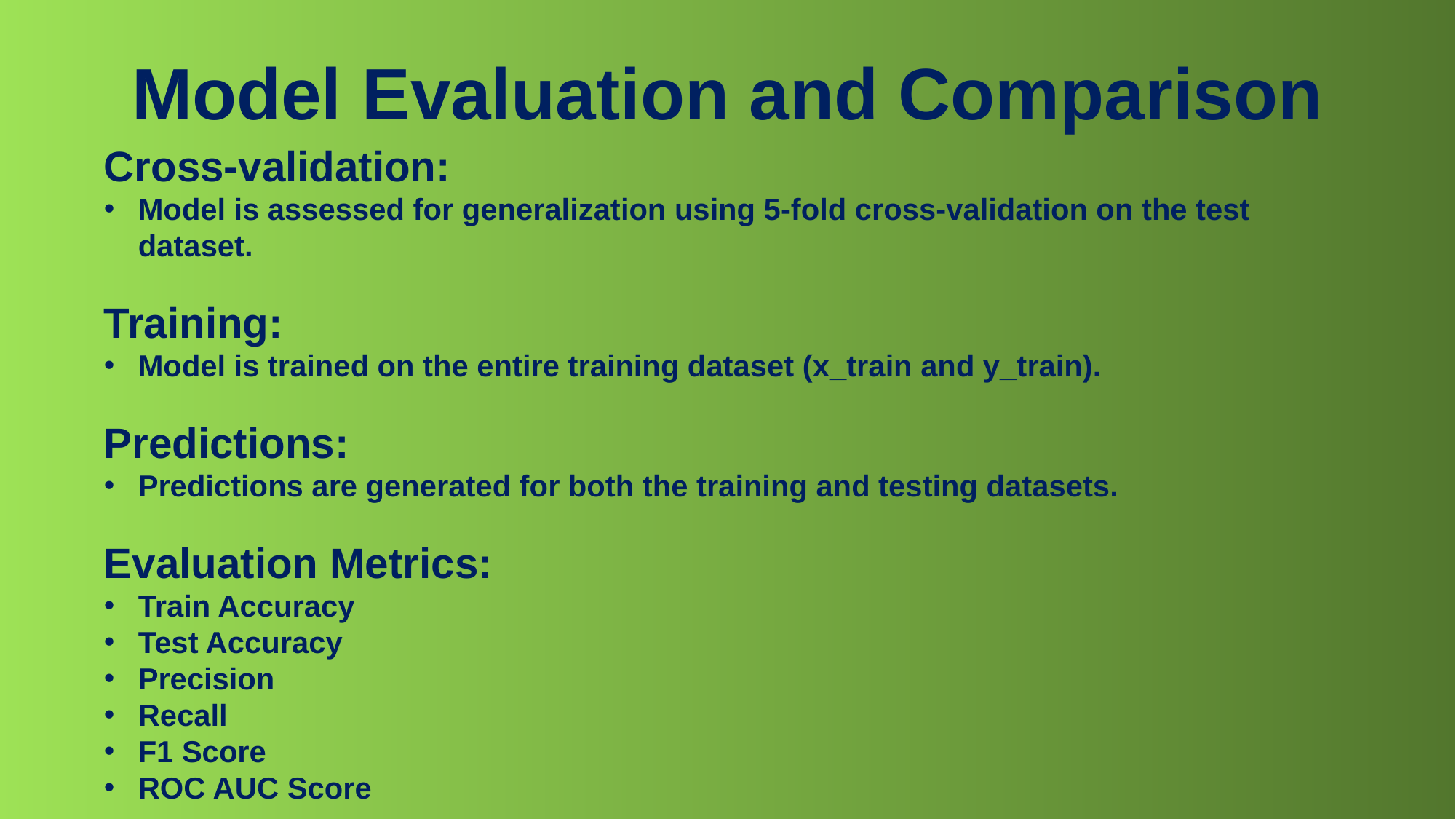

# Model Evaluation and Comparison
Cross-validation:
Model is assessed for generalization using 5-fold cross-validation on the test dataset.

Training:
Model is trained on the entire training dataset (x_train and y_train).

Predictions:
Predictions are generated for both the training and testing datasets.

Evaluation Metrics:
Train Accuracy
Test Accuracy
Precision
Recall
F1 Score
ROC AUC Score